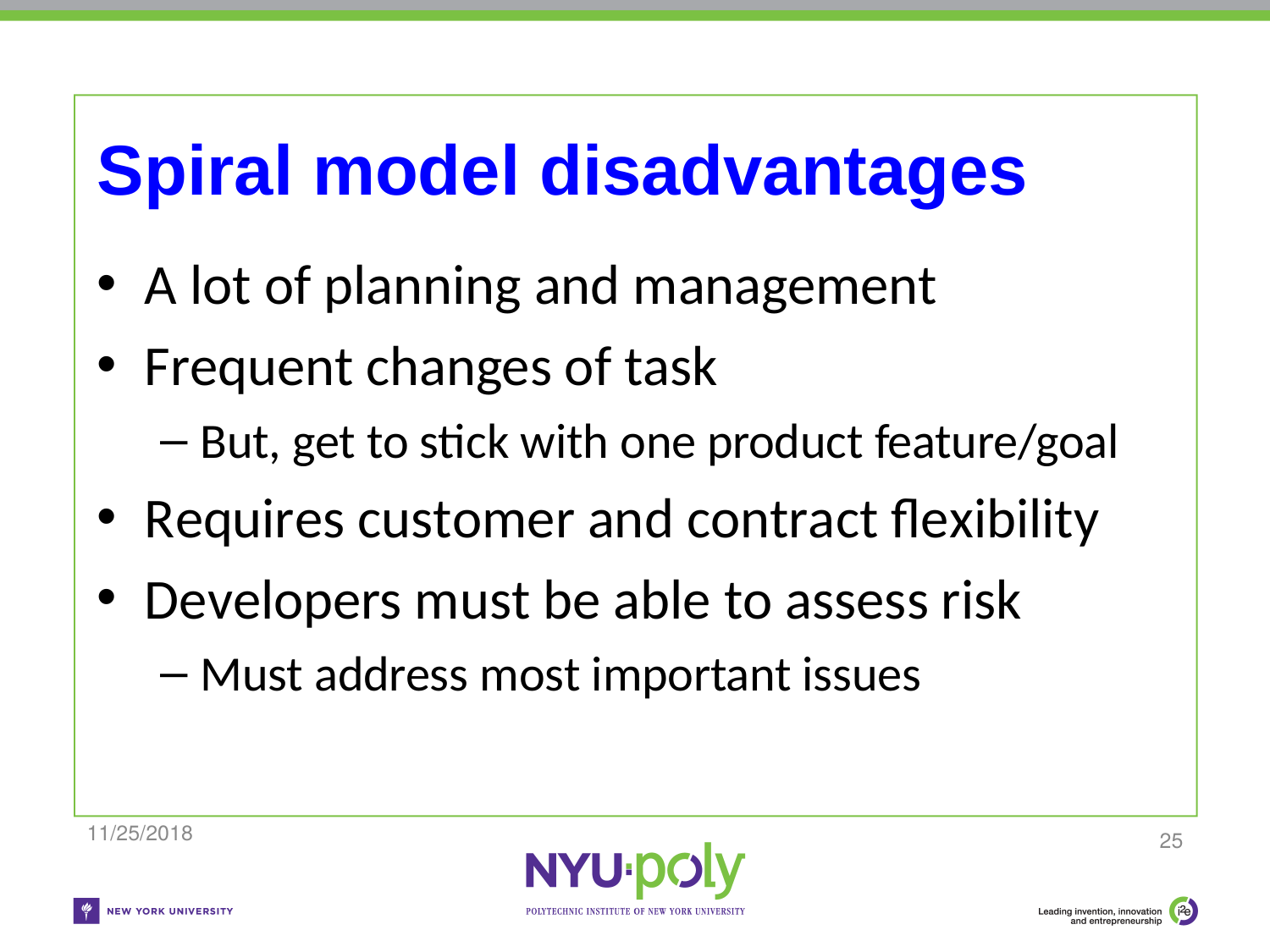

# Spiral model disadvantages
A lot of planning and management

Frequent changes of task

But, get to stick with one product feature/goal

Requires customer and contract flexibility

Developers must be able to assess risk

Must address most important issues
11/25/2018
25